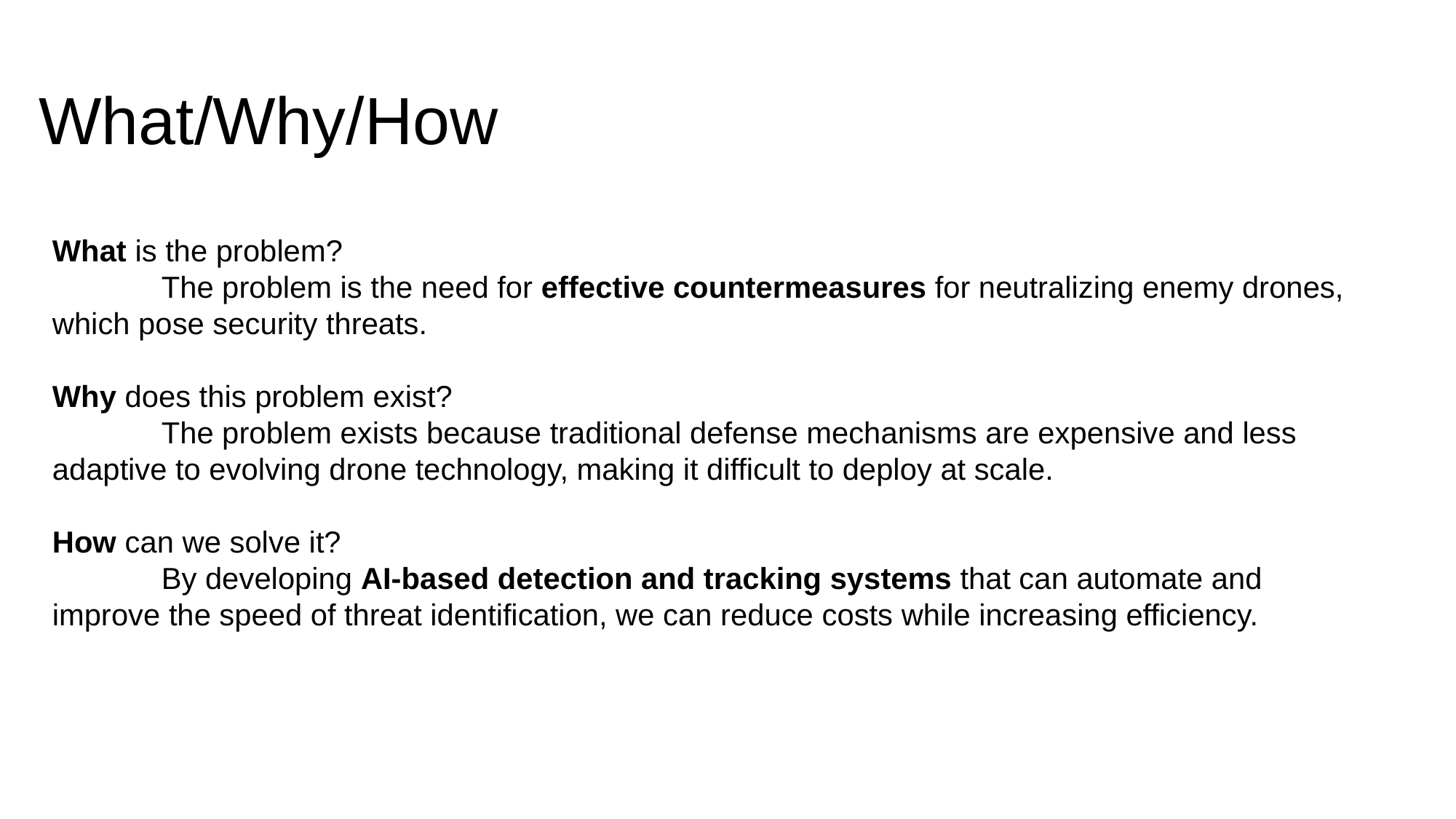

# What/Why/How
What is the problem?
	The problem is the need for effective countermeasures for neutralizing enemy drones, which pose security threats.
Why does this problem exist?
	The problem exists because traditional defense mechanisms are expensive and less adaptive to evolving drone technology, making it difficult to deploy at scale.
How can we solve it?
	By developing AI-based detection and tracking systems that can automate and improve the speed of threat identification, we can reduce costs while increasing efficiency.